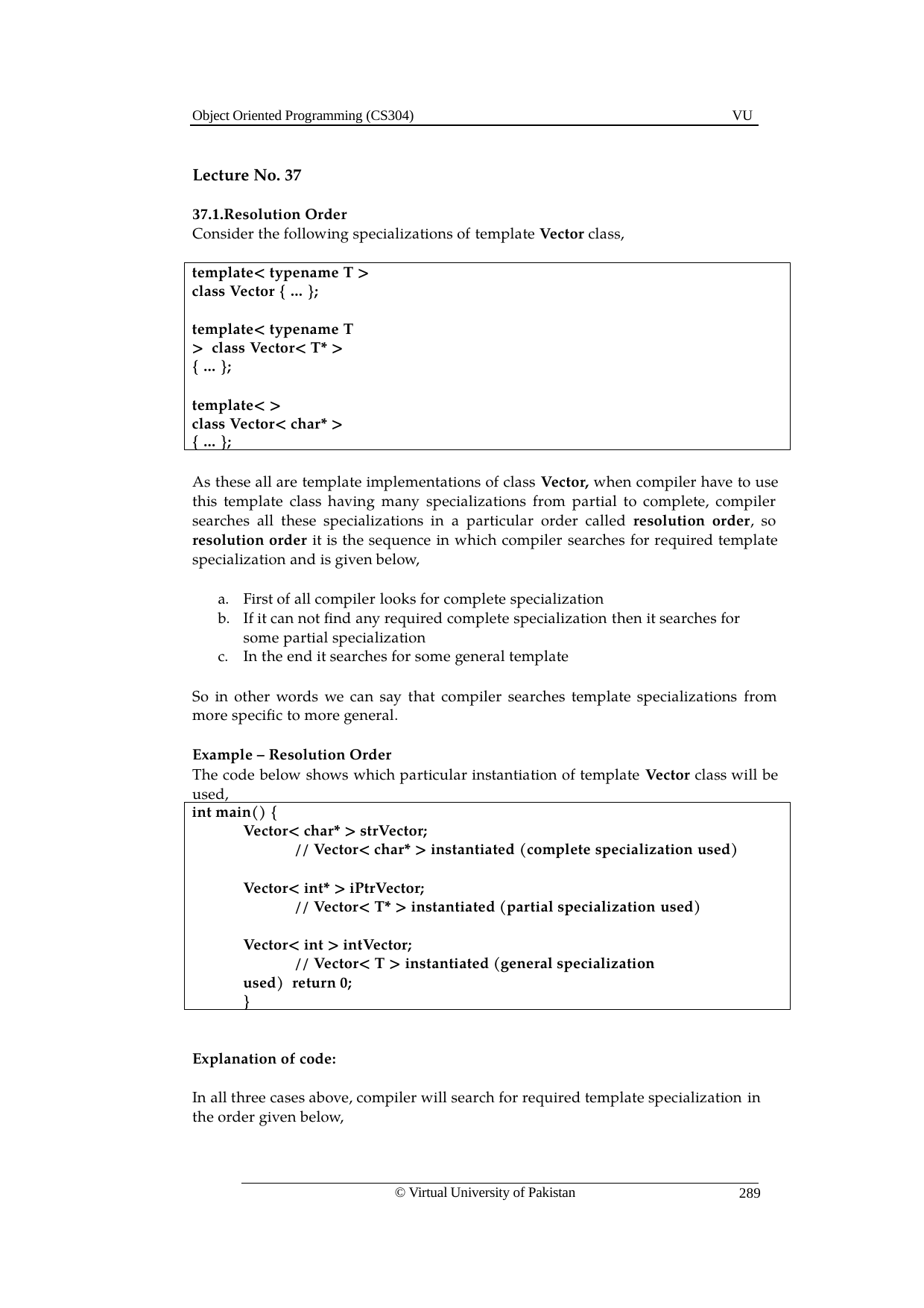

Object Oriented Programming (CS304)
VU

Lecture No. 37

37.1.Resolution Order
Consider the following specializations of template Vector class,
template< typename T >
class Vector { … };

template< typename T >  class Vector< T* > { … };

template< >
class Vector< char* > { … };
As these all are template implementations of class Vector, when compiler have to use  this template class having many specializations from partial to complete, compiler  searches all these specializations in a particular order called resolution order, so  resolution order it is the sequence in which compiler searches for required template  specialization and is given below,

First of all compiler looks for complete specialization
If it can not find any required complete specialization then it searches for  some partial specialization
In the end it searches for some general template

So in other words we can say that compiler searches template specializations from  more specific to more general.

Example – Resolution Order
The code below shows which particular instantiation of template Vector class will be  used,
int main() {
Vector< char* > strVector;
// Vector< char* > instantiated (complete specialization used)

Vector< int* > iPtrVector;
// Vector< T* > instantiated (partial specialization used)

Vector< int > intVector;
// Vector< T > instantiated (general specialization used)  return 0;
}
Explanation of code:

In all three cases above, compiler will search for required template specialization in  the order given below,
© Virtual University of Pakistan

289